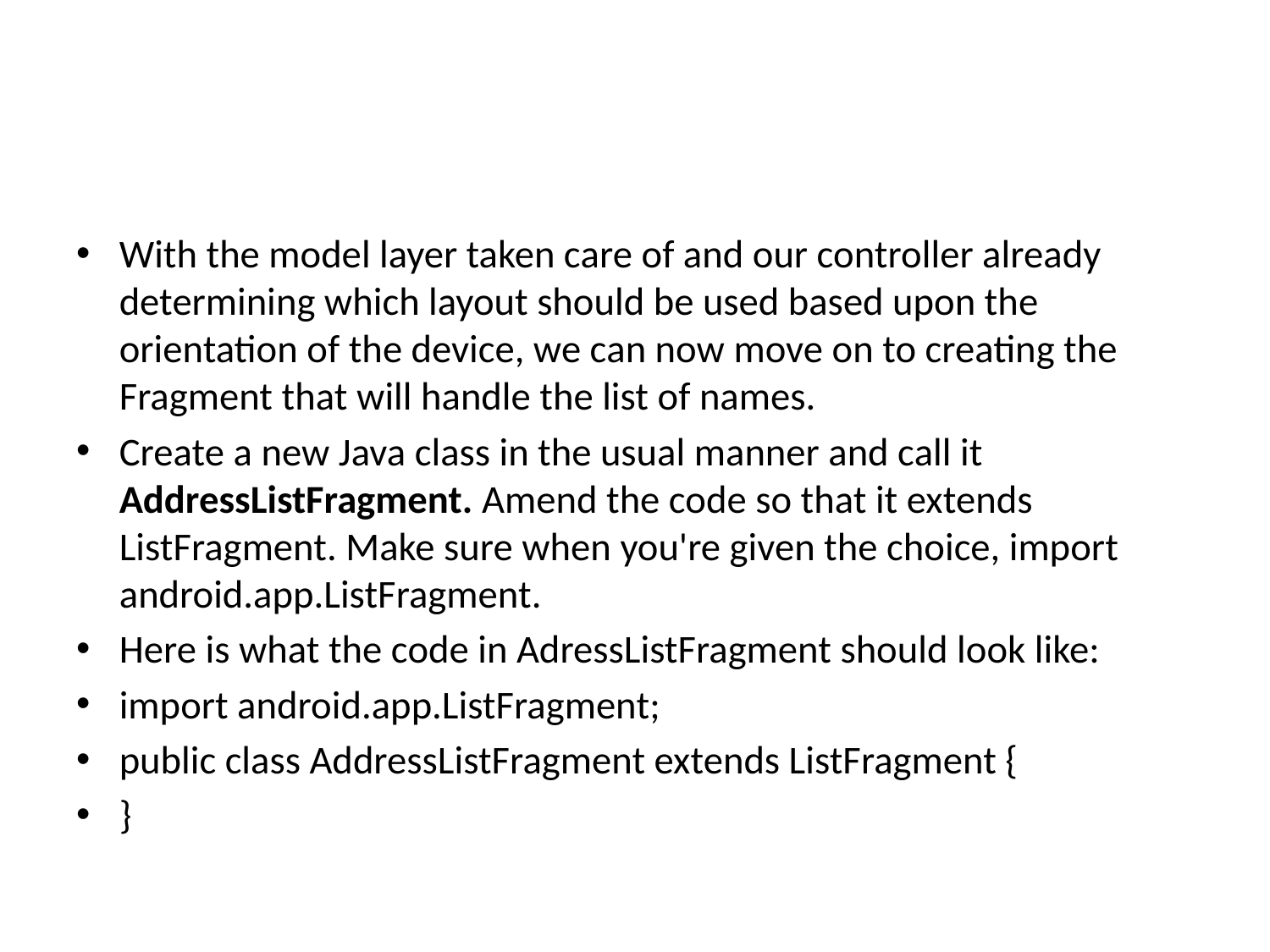

#
With the model layer taken care of and our controller already determining which layout should be used based upon the orientation of the device, we can now move on to creating the Fragment that will handle the list of names.
Create a new Java class in the usual manner and call it AddressListFragment. Amend the code so that it extends ListFragment. Make sure when you're given the choice, import android.app.ListFragment.
Here is what the code in AdressListFragment should look like:
import android.app.ListFragment;
public class AddressListFragment extends ListFragment {
}